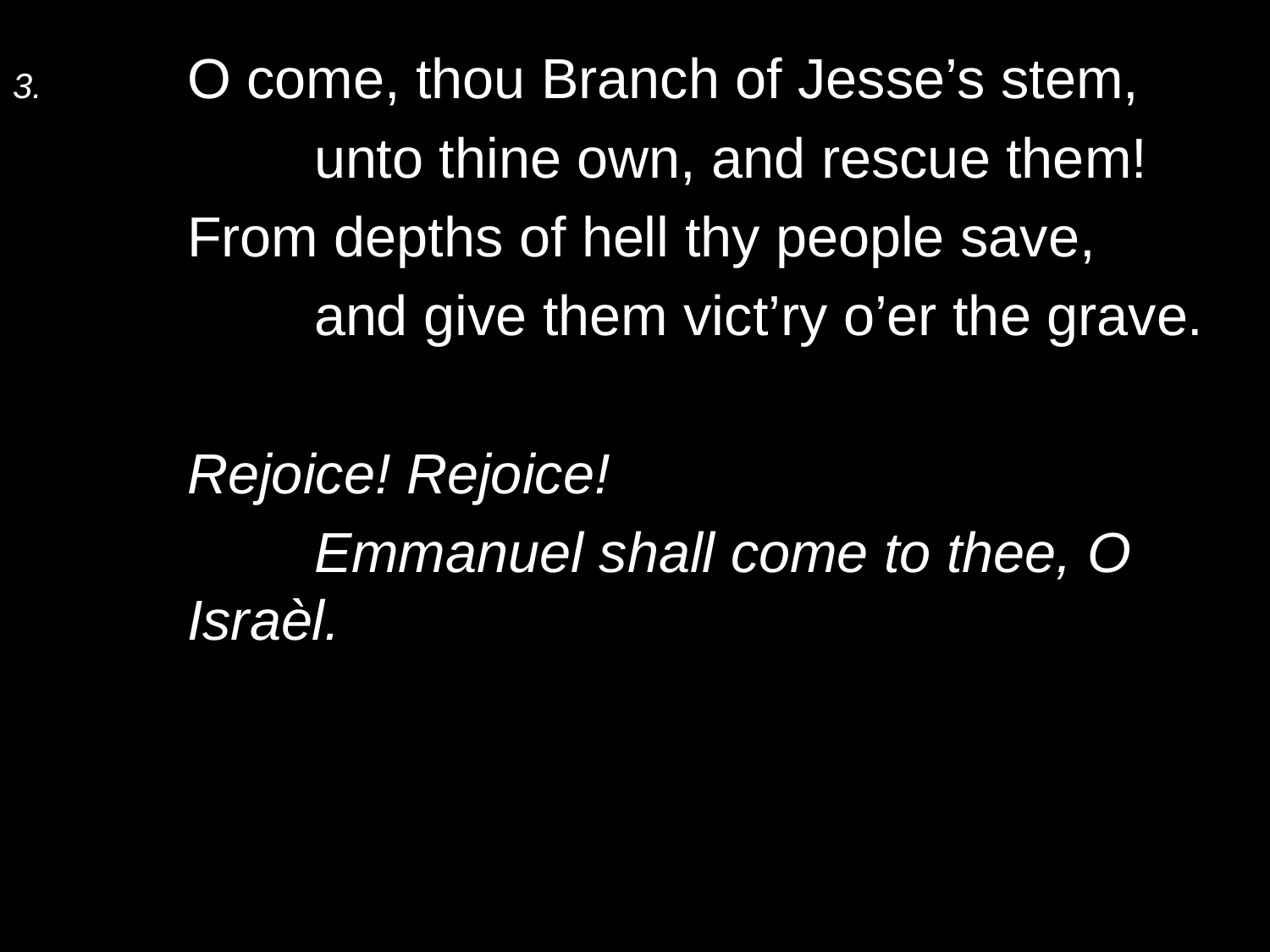

3.	O come, thou Branch of Jesse’s stem,
		unto thine own, and rescue them!
	From depths of hell thy people save,
		and give them vict’ry o’er the grave.

	Rejoice! Rejoice!
		Emmanuel shall come to thee, O Israèl.